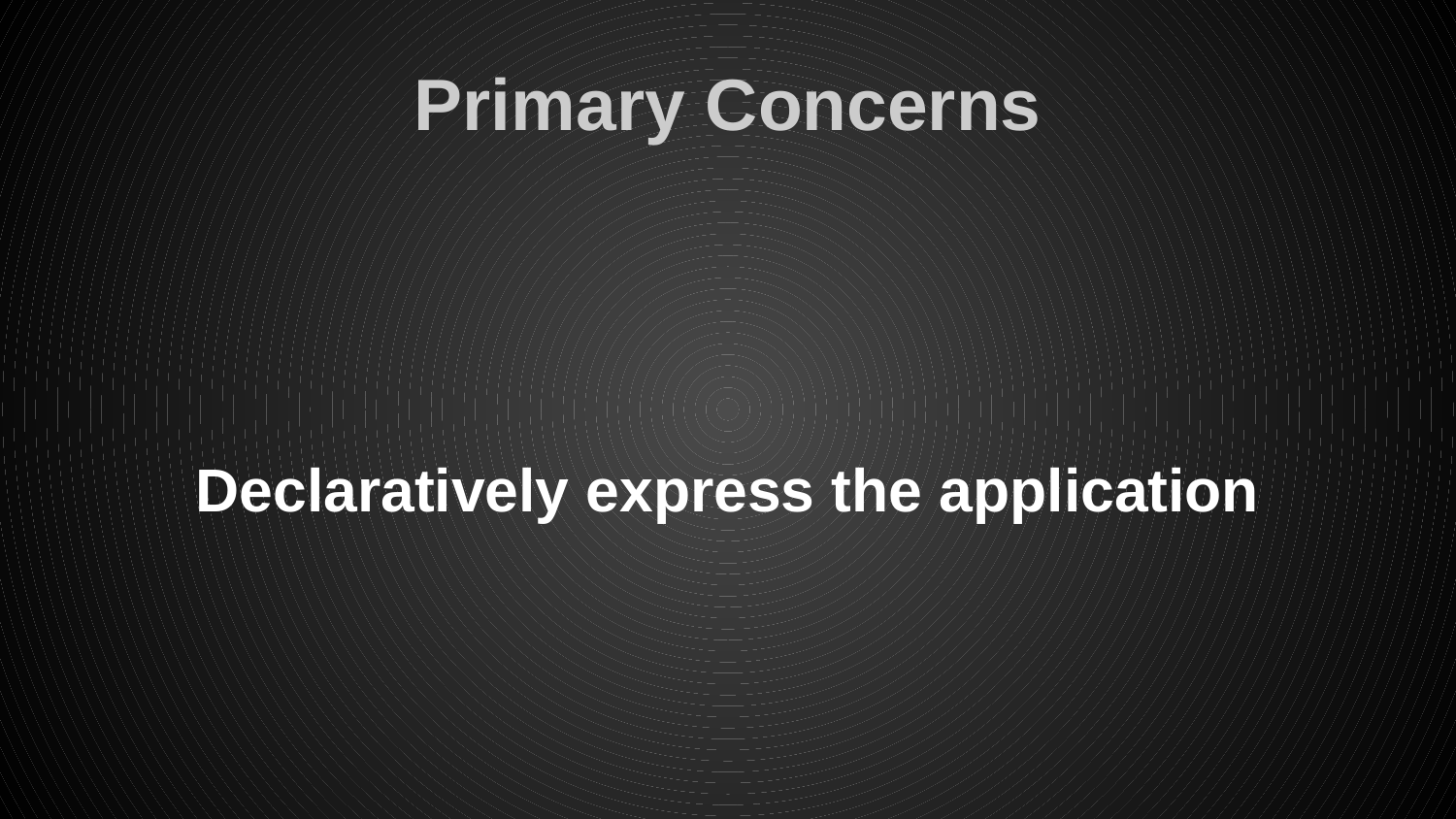

# Primary Concerns
Declaratively express the application